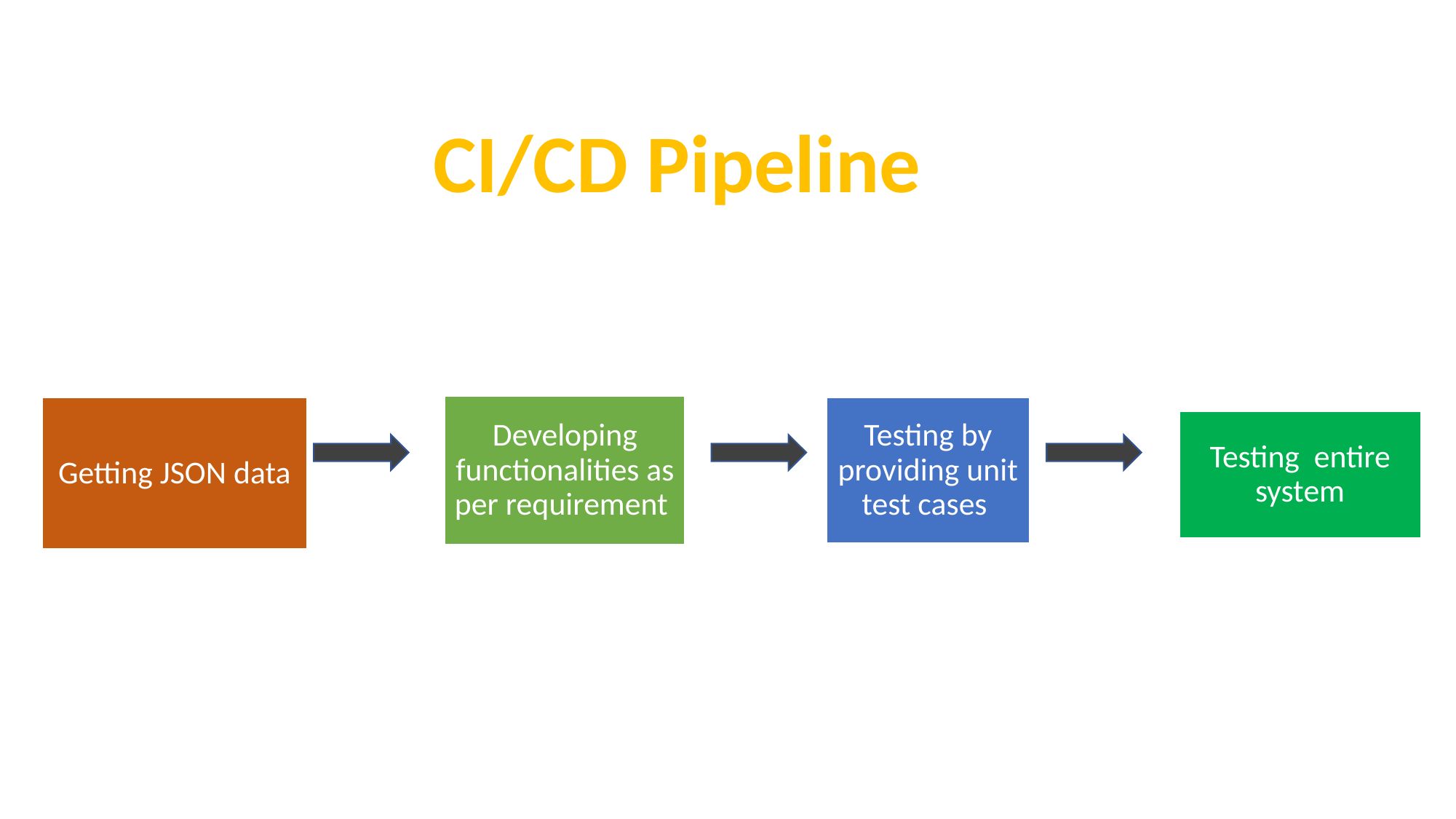

CI/CD Pipeline
Getting JSON data
Developing functionalities as per requirement
Testing by providing unit test cases
Testing  entire system